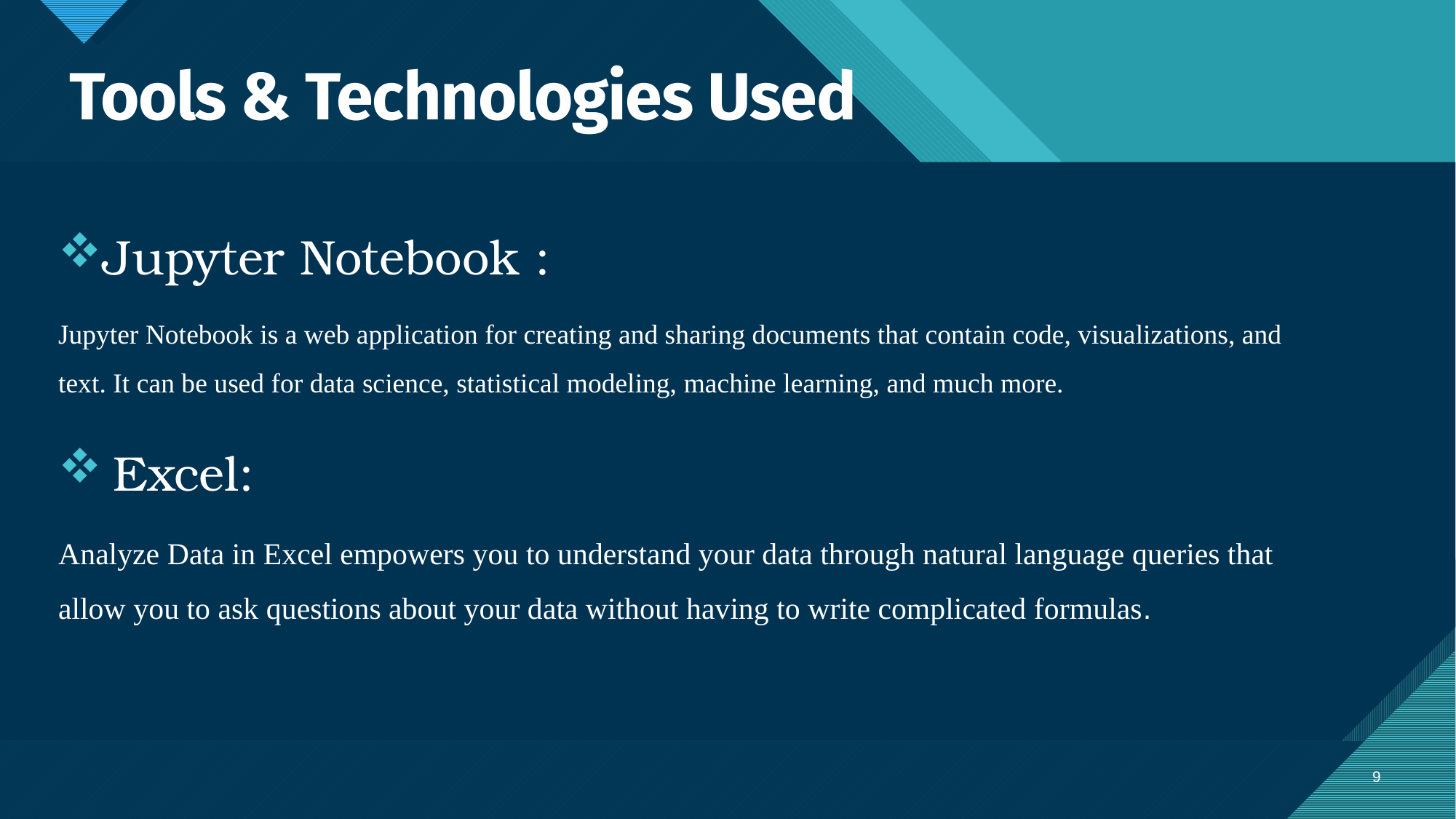

# Tools & Technologies Used
Jupyter Notebook :
Jupyter Notebook is a web application for creating and sharing documents that contain code, visualizations, and text. It can be used for data science, statistical modeling, machine learning, and much more.
Excel:
Analyze Data in Excel empowers you to understand your data through natural language queries that allow you to ask questions about your data without having to write complicated formulas.
9